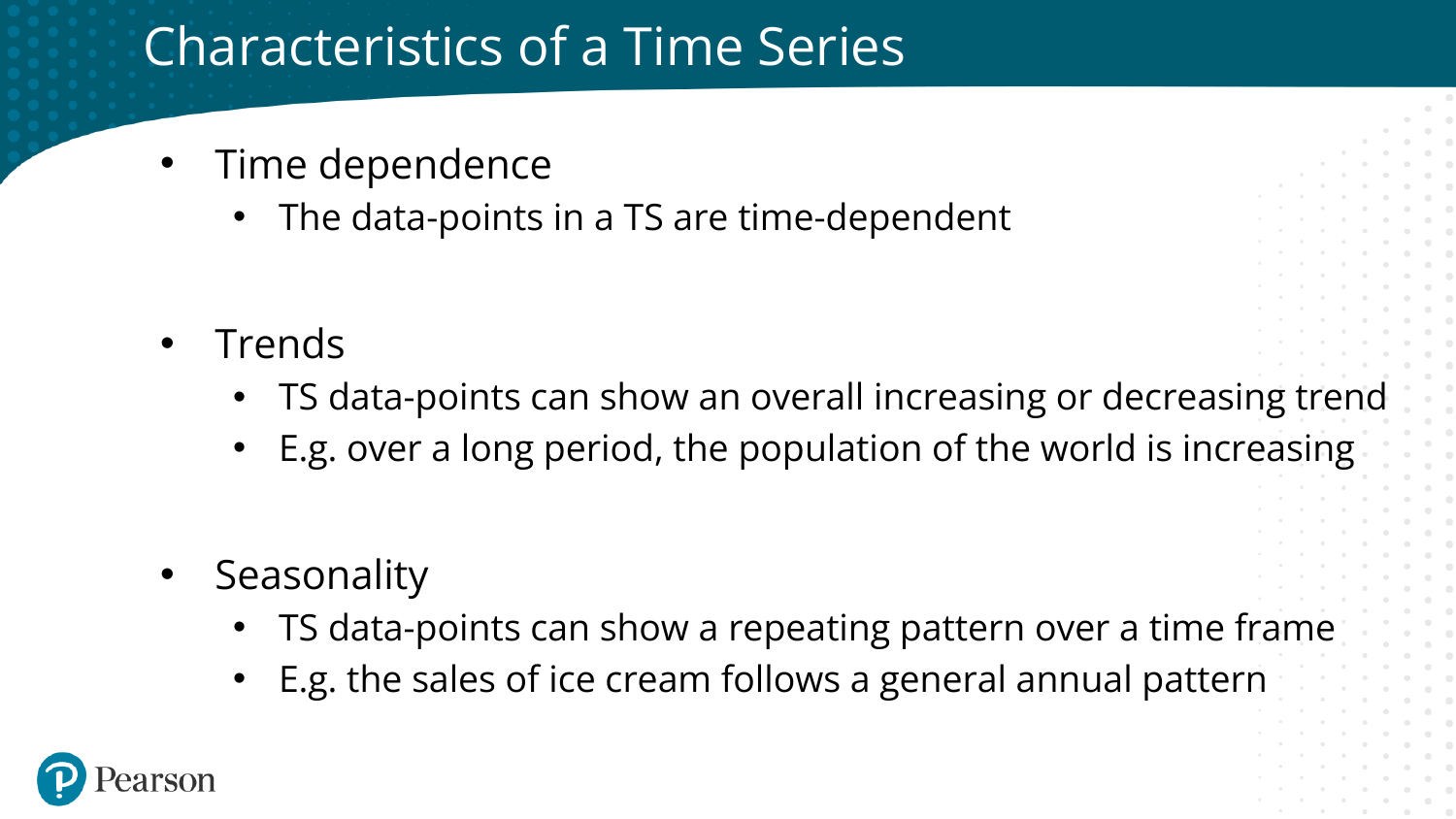

# Characteristics of a Time Series
Time dependence
The data-points in a TS are time-dependent

Trends
TS data-points can show an overall increasing or decreasing trend
E.g. over a long period, the population of the world is increasing

Seasonality
TS data-points can show a repeating pattern over a time frame
E.g. the sales of ice cream follows a general annual pattern